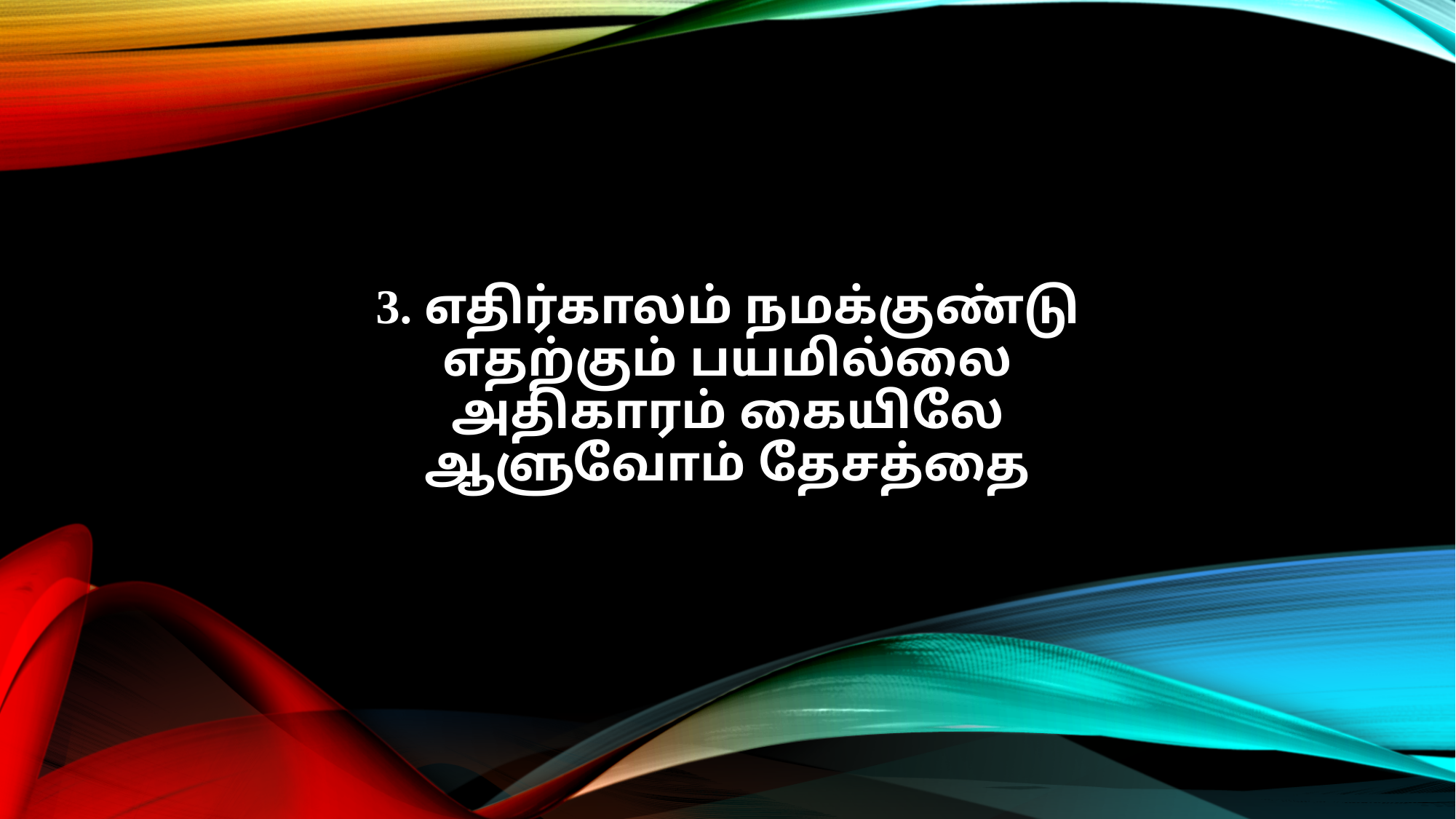

3. எதிர்காலம் நமக்குண்டு
எதற்கும் பயமில்லை
அதிகாரம் கையிலே
ஆளுவோம் தேசத்தை